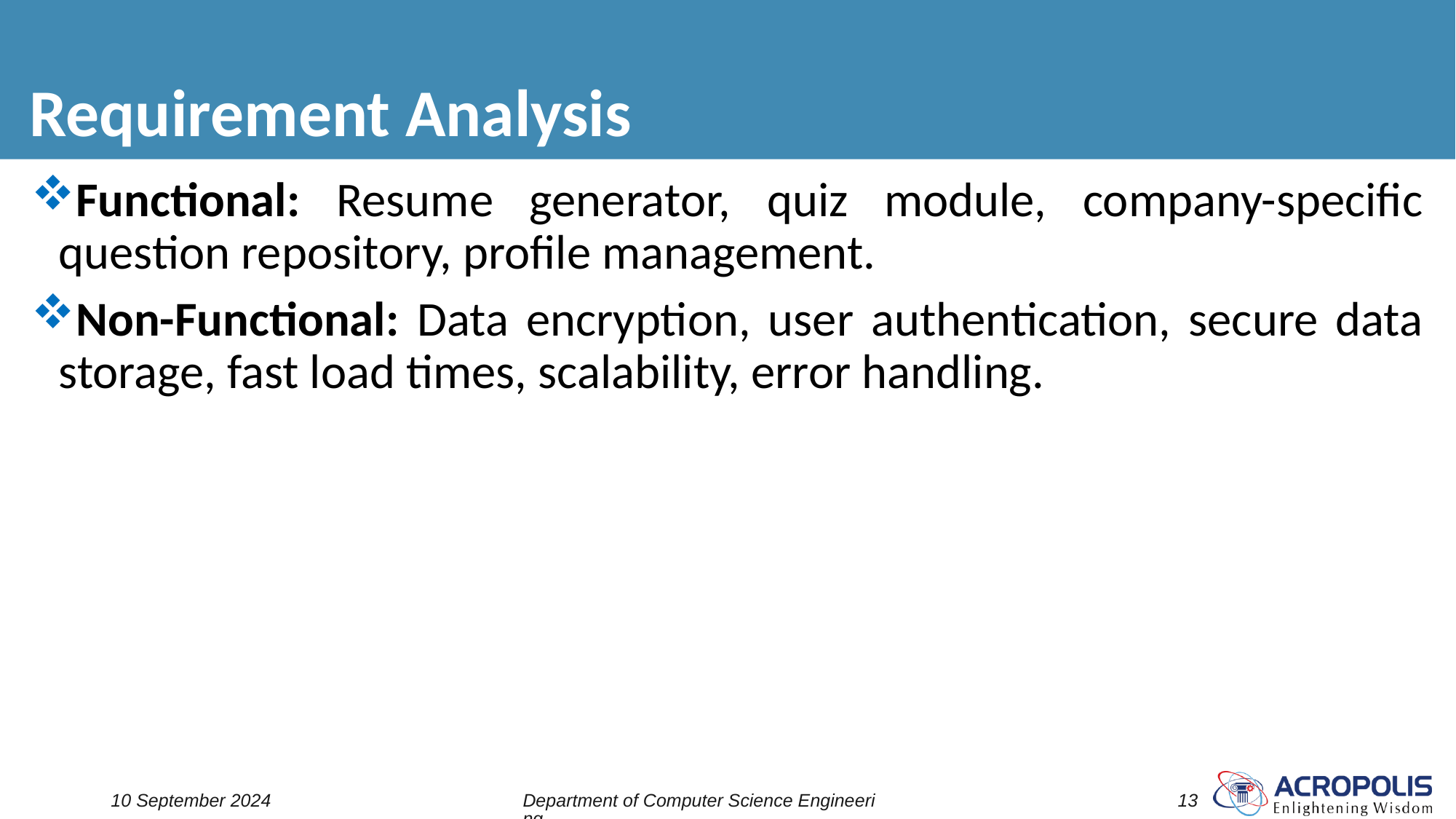

# Requirement Analysis
Functional: Resume generator, quiz module, company-specific question repository, profile management.
Non-Functional: Data encryption, user authentication, secure data storage, fast load times, scalability, error handling.
10 September 2024
Department of Computer Science Engineering
13